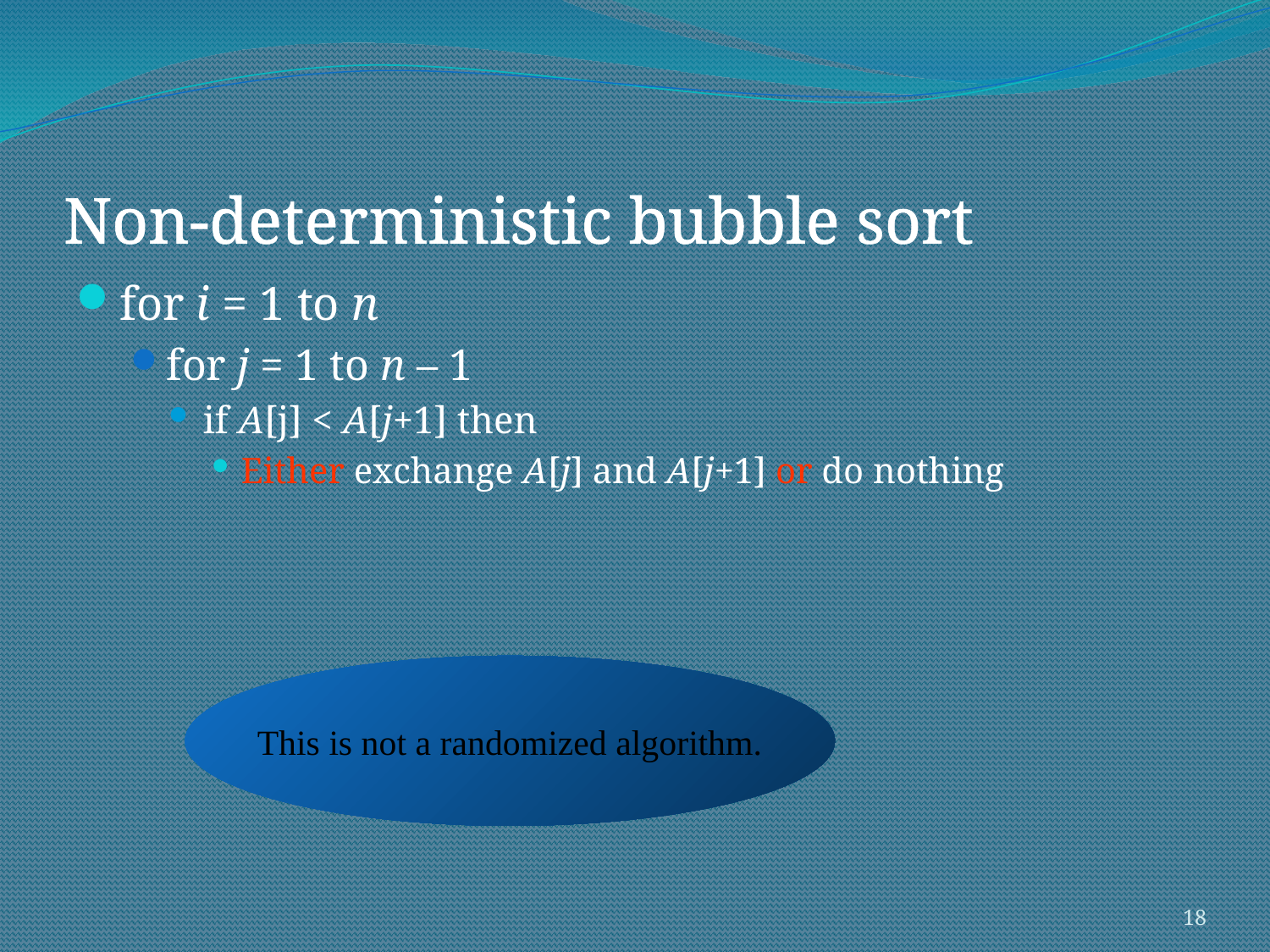

# Non-deterministic bubble sort
for i = 1 to n
for j = 1 to n – 1
if A[j] < A[j+1] then
Either exchange A[j] and A[j+1] or do nothing
This is not a randomized algorithm.
18